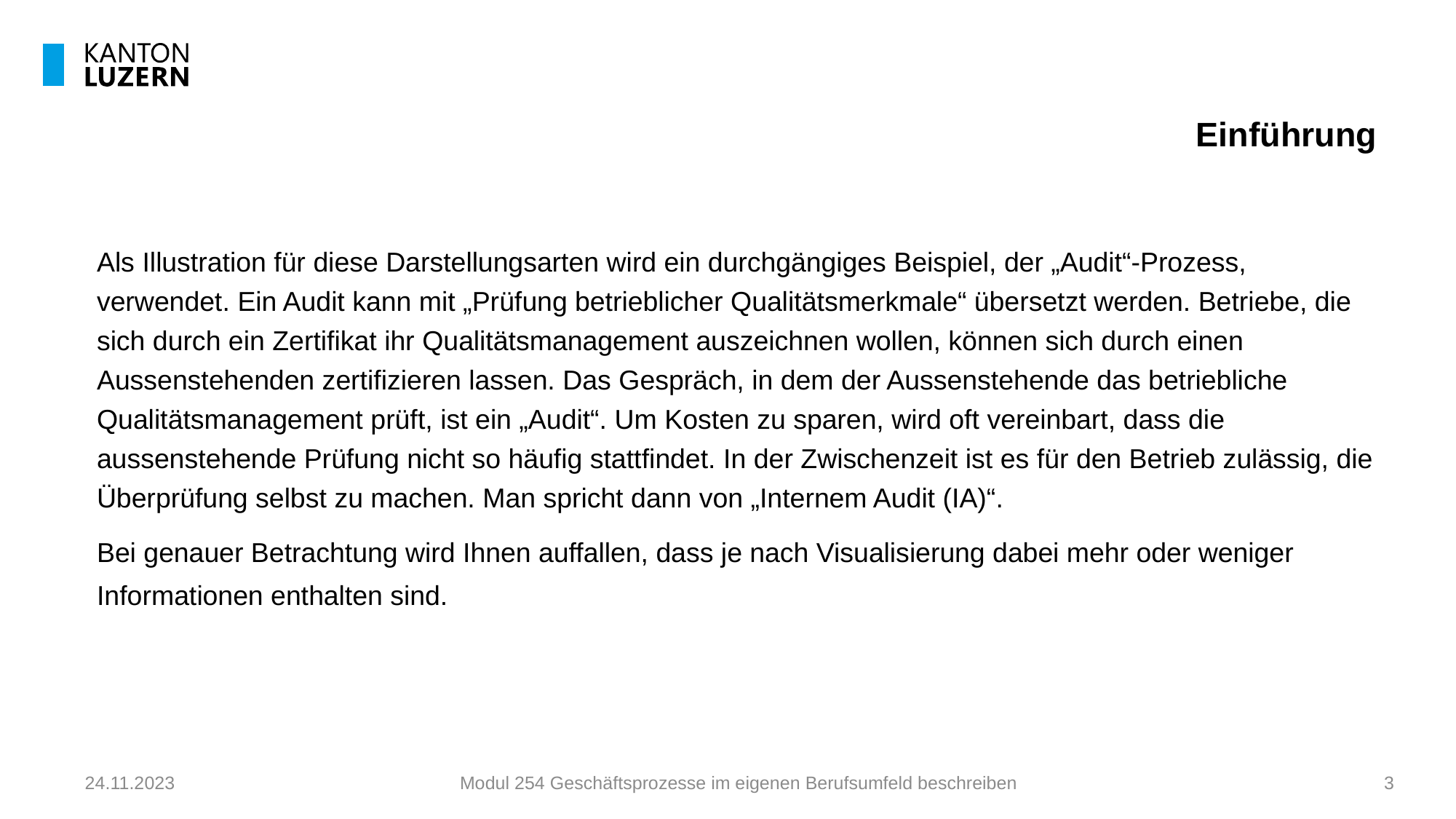

# Einführung
Als Illustration für diese Darstellungsarten wird ein durchgängiges Beispiel, der „Audit“-Prozess, verwendet. Ein Audit kann mit „Prüfung betrieblicher Qualitätsmerkmale“ übersetzt werden. Betriebe, die sich durch ein Zertifikat ihr Qualitätsmanagement auszeichnen wollen, können sich durch einen Aussenstehenden zertifizieren lassen. Das Gespräch, in dem der Aussenstehende das betriebliche Qualitätsmanagement prüft, ist ein „Audit“. Um Kosten zu sparen, wird oft vereinbart, dass die aussenstehende Prüfung nicht so häufig stattfindet. In der Zwischenzeit ist es für den Betrieb zulässig, die Überprüfung selbst zu machen. Man spricht dann von „Internem Audit (IA)“.
Bei genauer Betrachtung wird Ihnen auffallen, dass je nach Visualisierung dabei mehr oder weniger Informationen enthalten sind.
24.11.2023
Modul 254 Geschäftsprozesse im eigenen Berufsumfeld beschreiben
3